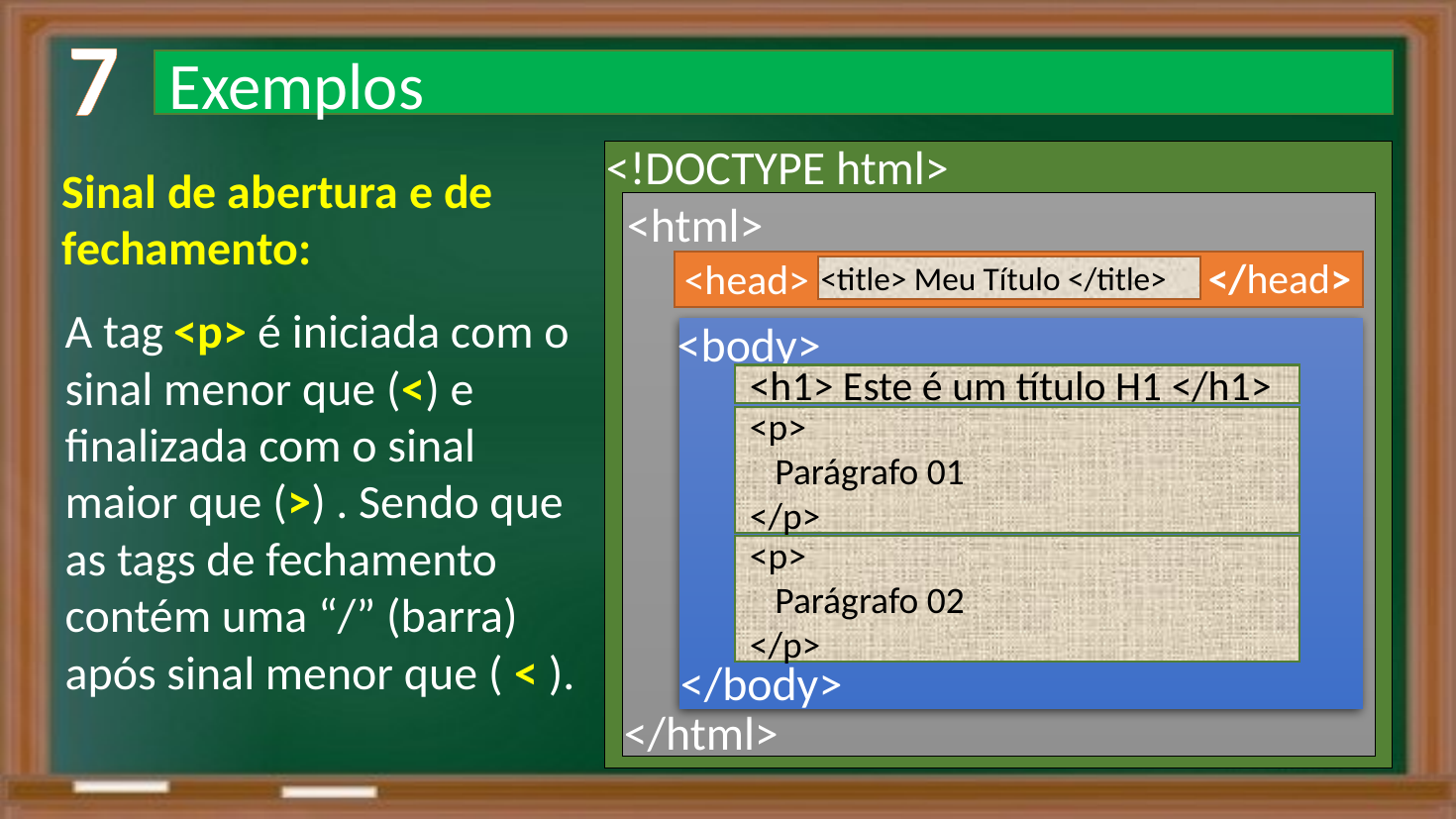

7
Exemplos
<!DOCTYPE html>

Sinal de abertura e de fechamento:
<html>

</head>
<head>
<title> Meu Título </title>

A tag <p> é iniciada com o sinal menor que (<) e finalizada com o sinal maior que (>) . Sendo que as tags de fechamento contém uma “/” (barra) após sinal menor que ( < ).
<body>

<h1> Este é um título H1 </h1>
<p>
   Parágrafo 01
</p>
<p>
   Parágrafo 02
</p>
</body>
</html>